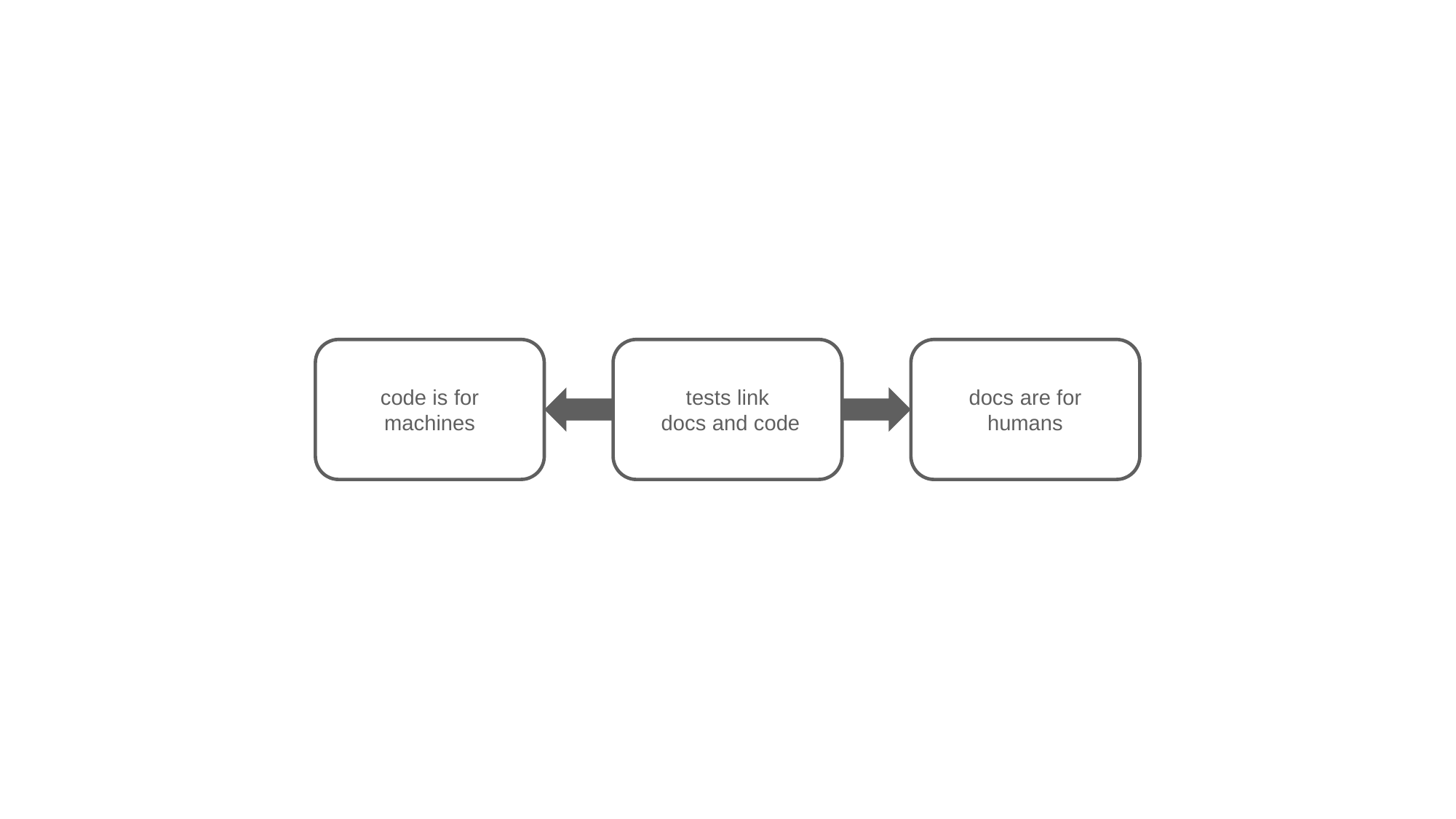

code is for machines
tests link
 docs and code
docs are for humans